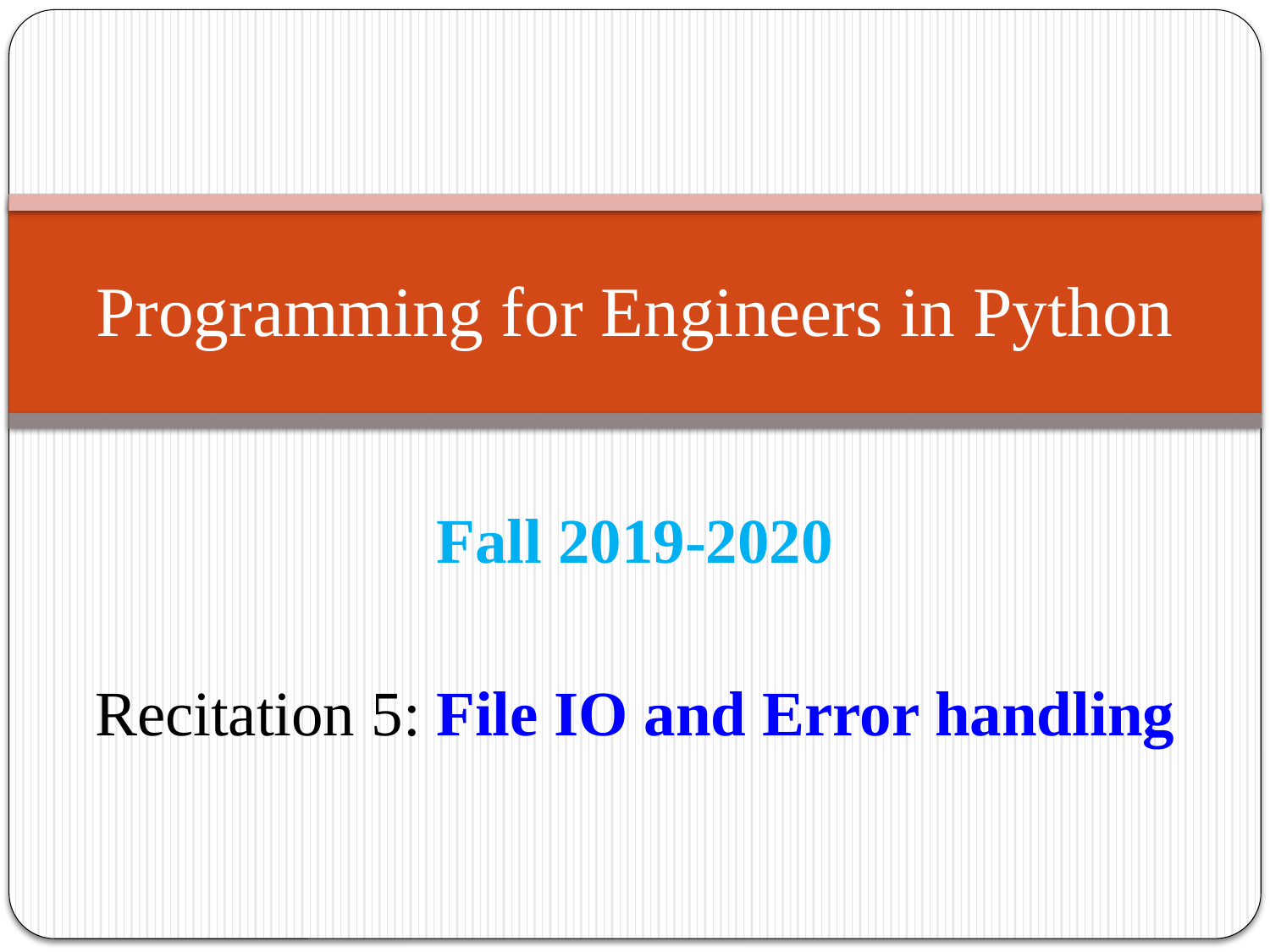

# Programming for Engineers in Python
Fall 2019-2020

Recitation 5: File IO and Error handling